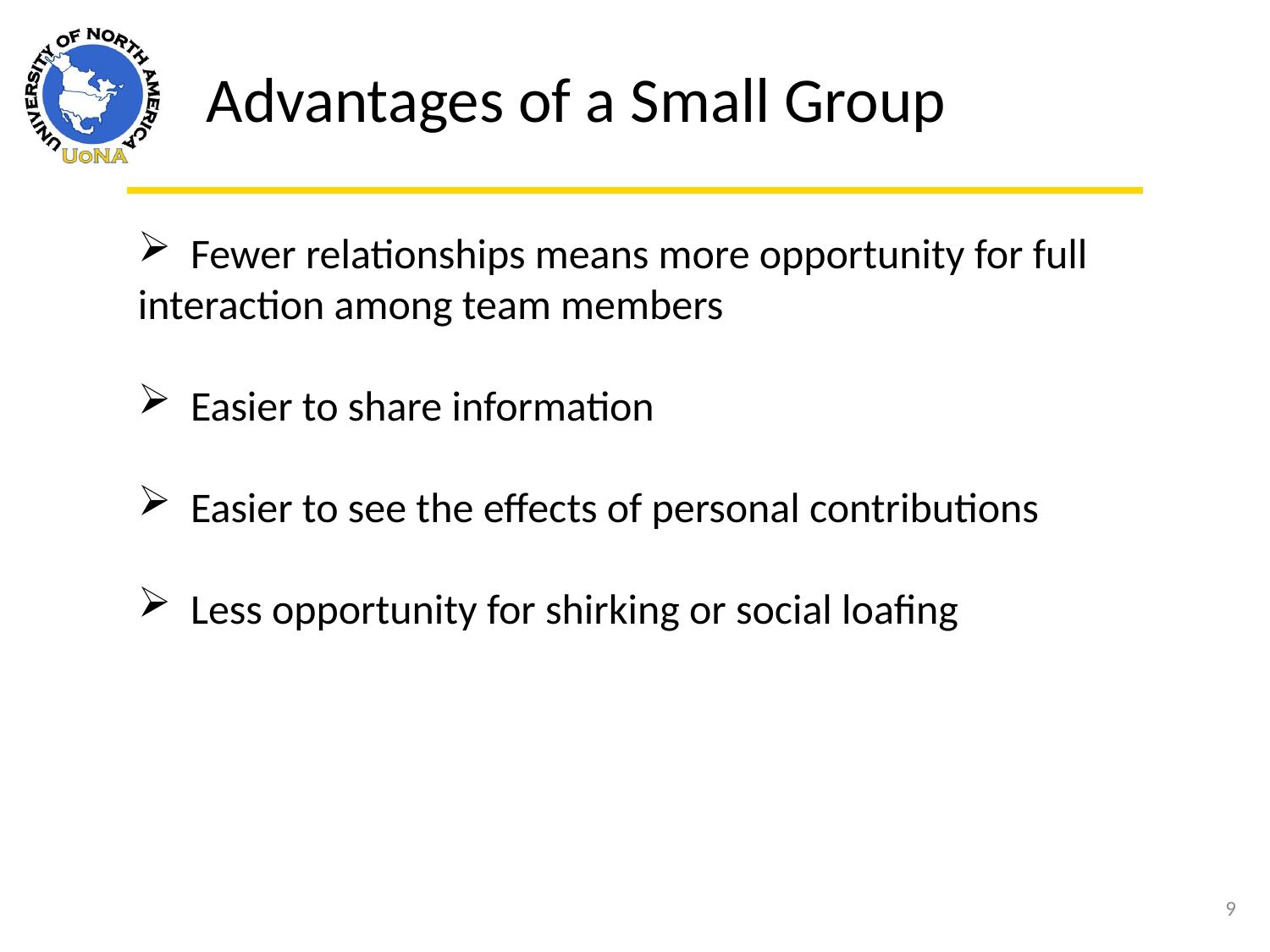

Advantages of a Small Group
  Fewer relationships means more opportunity for full interaction among team members

  Easier to share information

  Easier to see the effects of personal contributions

  Less opportunity for shirking or social loafing

9